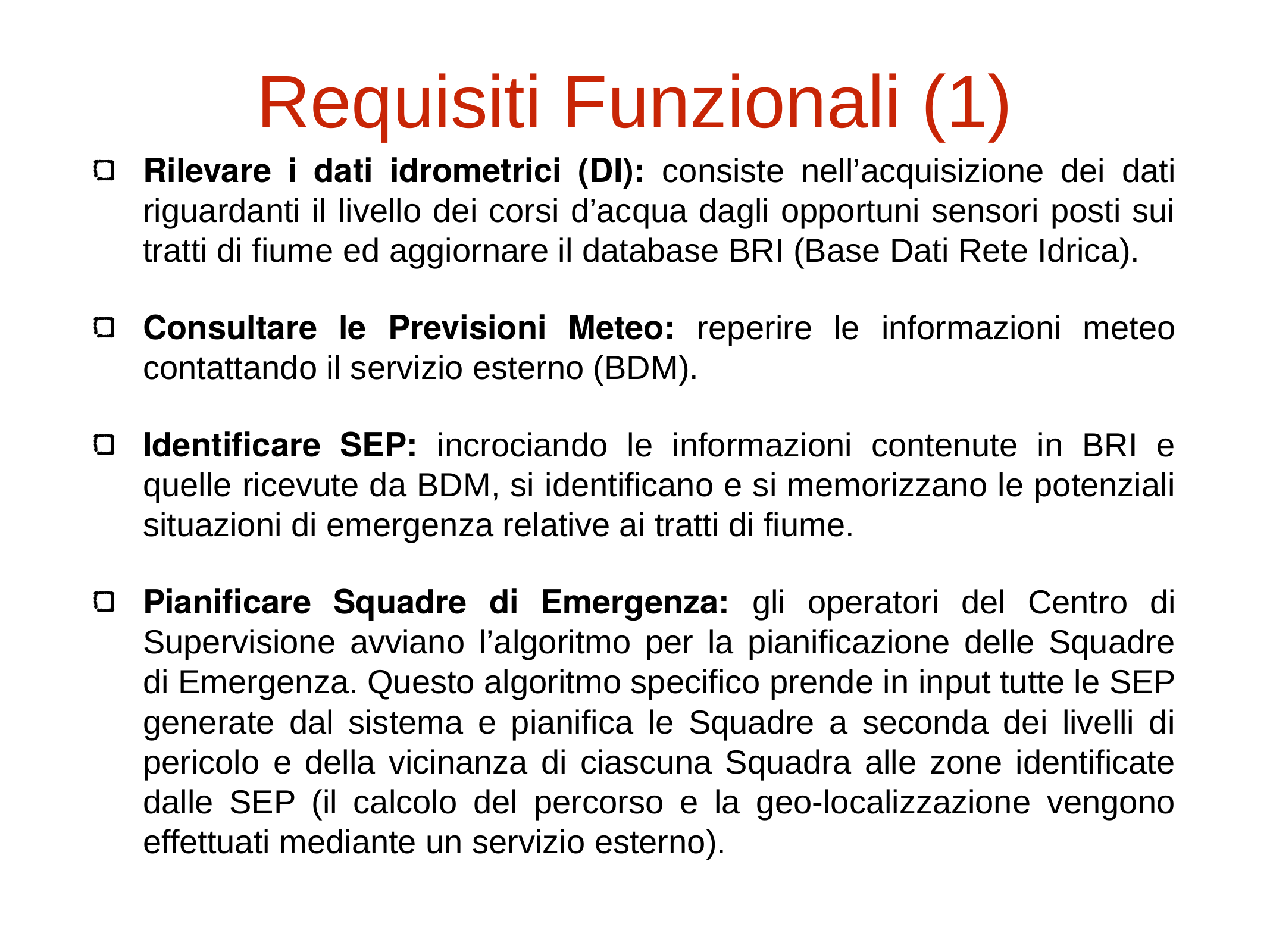

# Requisiti Funzionali (1)
Rilevare i dati idrometrici (DI): consiste nell’acquisizione dei dati riguardanti il livello dei corsi d’acqua dagli opportuni sensori posti sui tratti di fiume ed aggiornare il database BRI (Base Dati Rete Idrica).
Consultare le Previsioni Meteo: reperire le informazioni meteo contattando il servizio esterno (BDM).
Identificare SEP: incrociando le informazioni contenute in BRI e quelle ricevute da BDM, si identificano e si memorizzano le potenziali situazioni di emergenza relative ai tratti di fiume.
Pianificare Squadre di Emergenza: gli operatori del Centro di Supervisione avviano l’algoritmo per la pianificazione delle Squadre di Emergenza. Questo algoritmo specifico prende in input tutte le SEP generate dal sistema e pianifica le Squadre a seconda dei livelli di pericolo e della vicinanza di ciascuna Squadra alle zone identificate dalle SEP (il calcolo del percorso e la geo-localizzazione vengono effettuati mediante un servizio esterno).